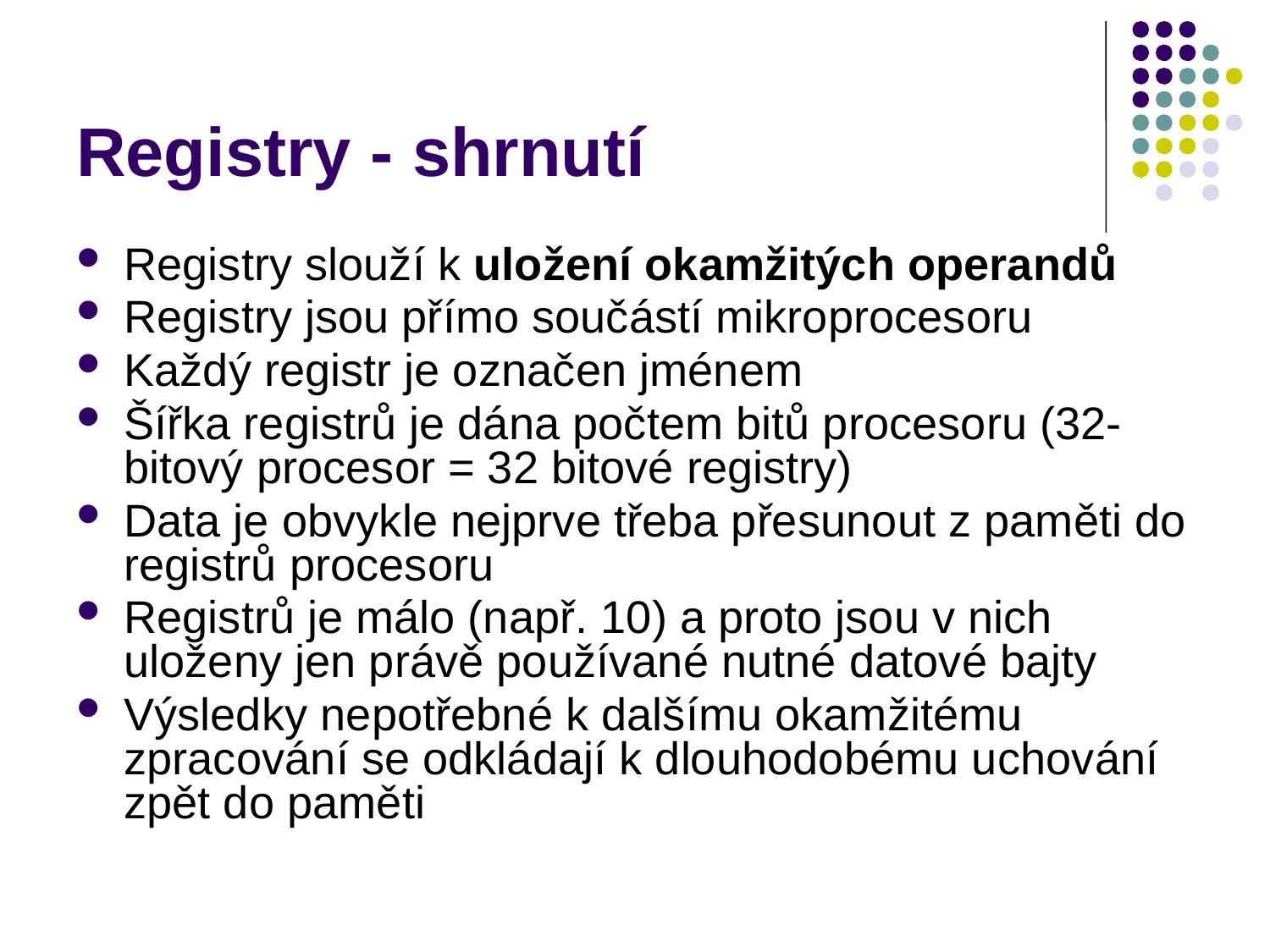

# Registry - shrnutí
Registry slouží k uložení okamžitých operandů
Registry jsou přímo součástí mikroprocesoru
Každý registr je označen jménem
Šířka registrů je dána počtem bitů procesoru (32-bitový procesor = 32 bitové registry)
Data je obvykle nejprve třeba přesunout z paměti do registrů procesoru
Registrů je málo (např. 10) a proto jsou v nich uloženy jen právě používané nutné datové bajty
Výsledky nepotřebné k dalšímu okamžitému zpracování se odkládají k dlouhodobému uchování zpět do paměti